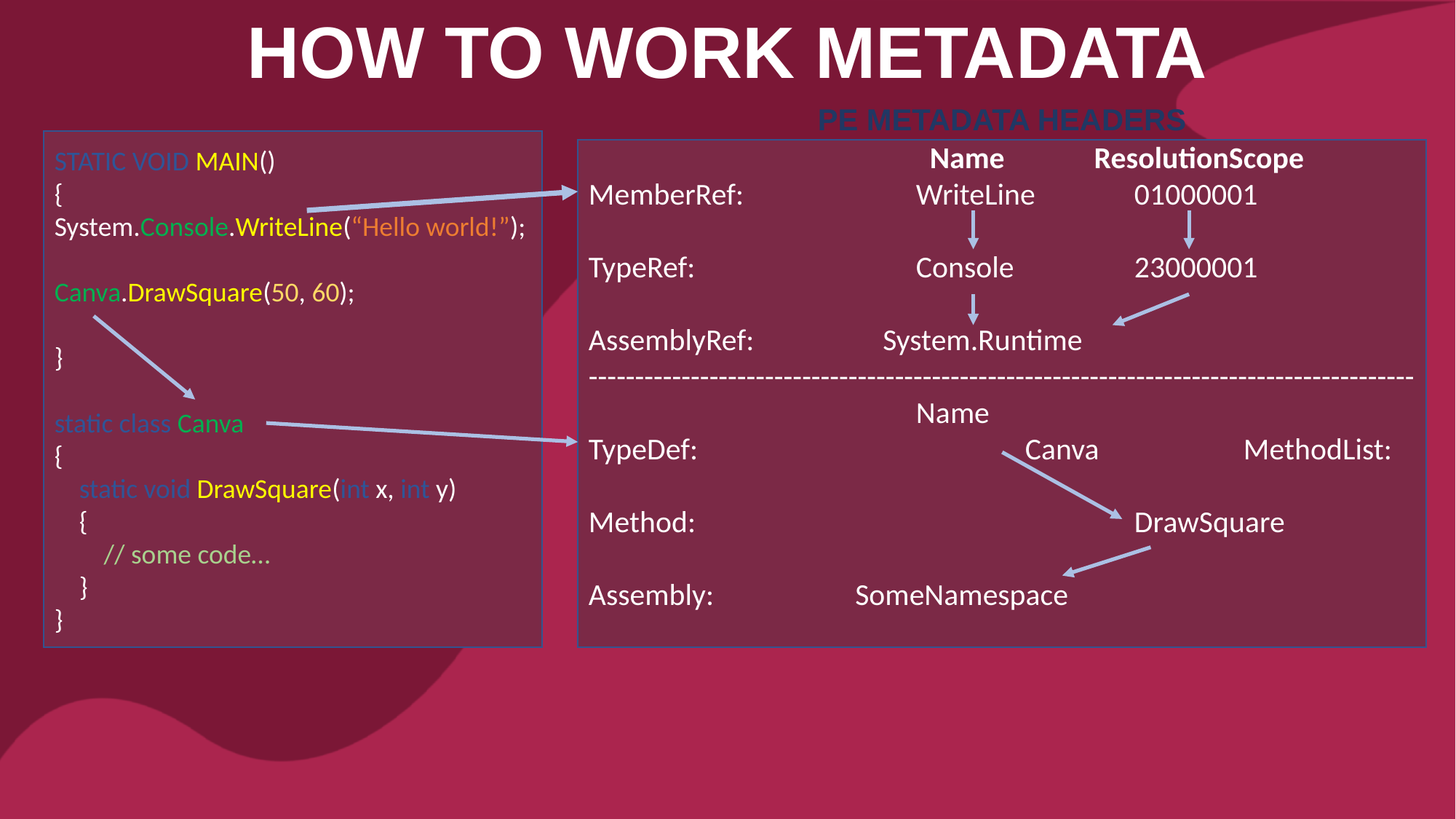

HOW TO WORK METADATA
PE METADATA HEADERS

STATIC VOID MAIN()
{
System.Console.WriteLine(“Hello world!”);

Canva.DrawSquare(50, 60);

}

static class Canva
{
    static void DrawSquare(int x, int y)
    {
        // some code…
    }
}

 			  Name	          ResolutionScope
MemberRef: 		WriteLine	01000001

TypeRef:			Console		23000001

AssemblyRef:	           System.Runtime
-----------------------------------------------------------------------------------------
			Name
TypeDef:		          	Canva 	 	MethodList:

Method:					DrawSquare

Assembly:	       SomeNamespace